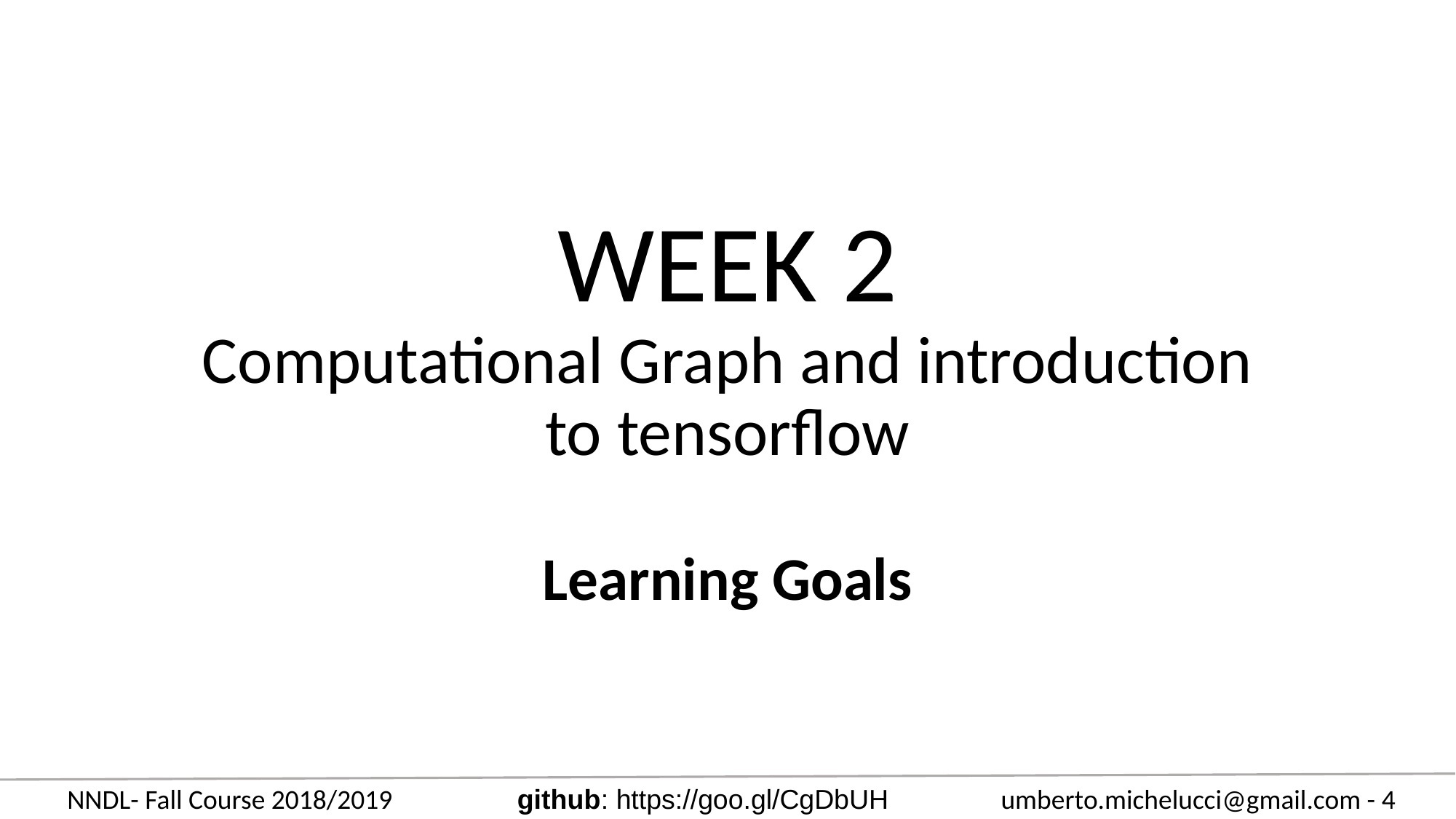

# WEEK 2 Computational Graph and introduction to tensorflow
Learning Goals